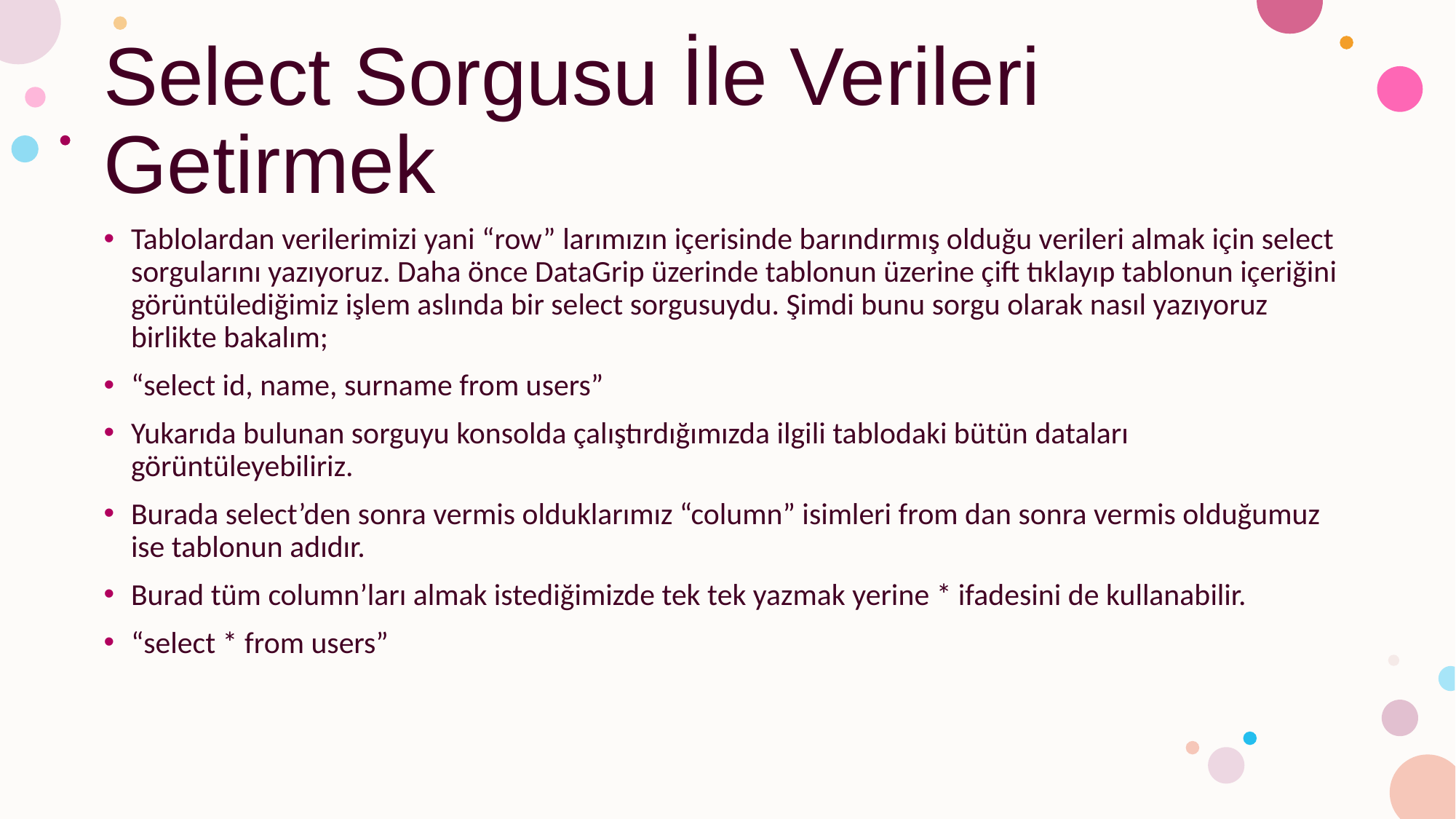

# Select Sorgusu İle Verileri Getirmek
Tablolardan verilerimizi yani “row” larımızın içerisinde barındırmış olduğu verileri almak için select sorgularını yazıyoruz. Daha önce DataGrip üzerinde tablonun üzerine çift tıklayıp tablonun içeriğini görüntülediğimiz işlem aslında bir select sorgusuydu. Şimdi bunu sorgu olarak nasıl yazıyoruz birlikte bakalım;
“select id, name, surname from users”
Yukarıda bulunan sorguyu konsolda çalıştırdığımızda ilgili tablodaki bütün dataları görüntüleyebiliriz.
Burada select’den sonra vermis olduklarımız “column” isimleri from dan sonra vermis olduğumuz ise tablonun adıdır.
Burad tüm column’ları almak istediğimizde tek tek yazmak yerine * ifadesini de kullanabilir.
“select * from users”